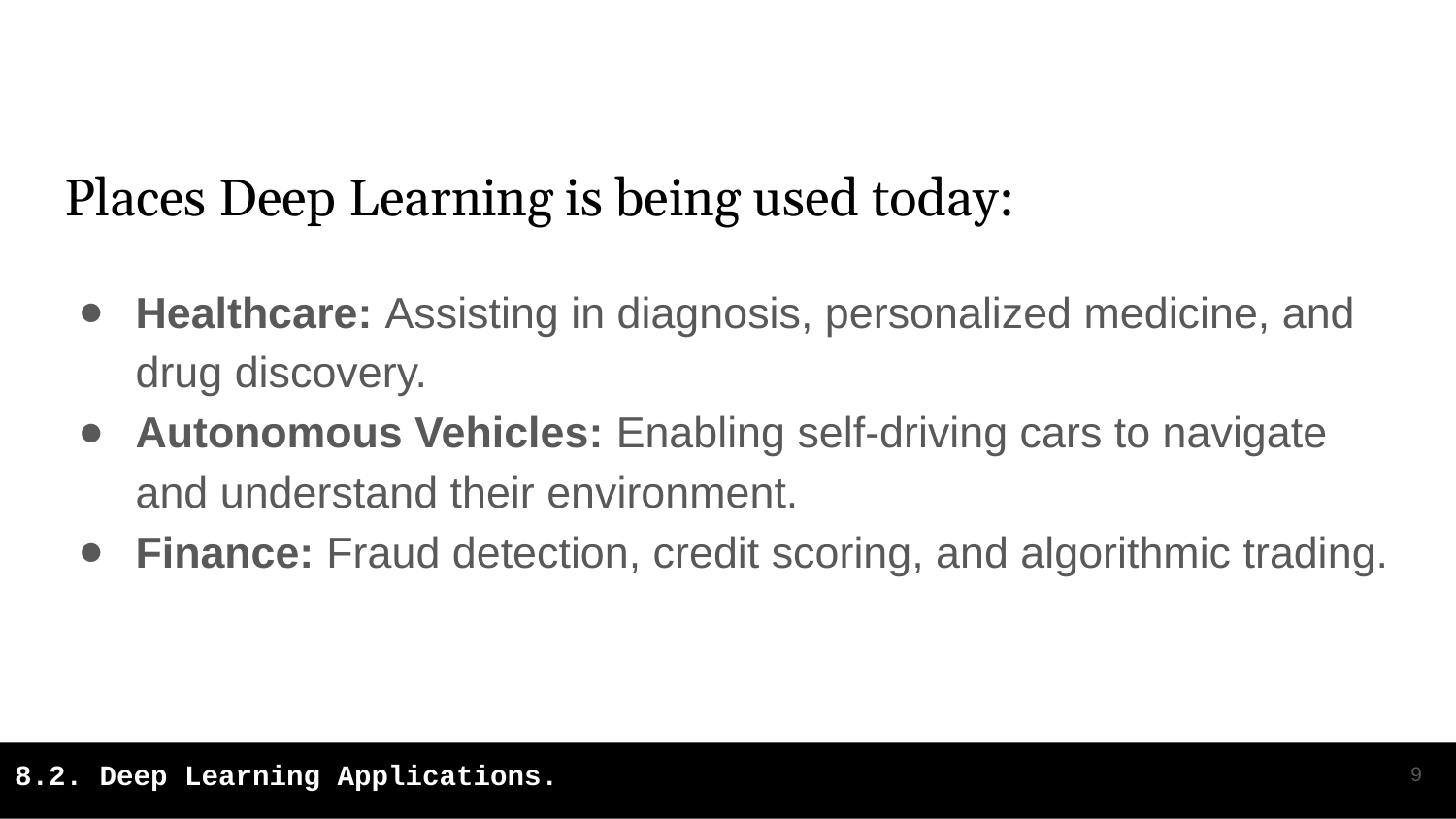

# Places Deep Learning is being used today:
Healthcare: Assisting in diagnosis, personalized medicine, and drug discovery.
Autonomous Vehicles: Enabling self-driving cars to navigate and understand their environment.
Finance: Fraud detection, credit scoring, and algorithmic trading.
9
8.2. Deep Learning Applications.